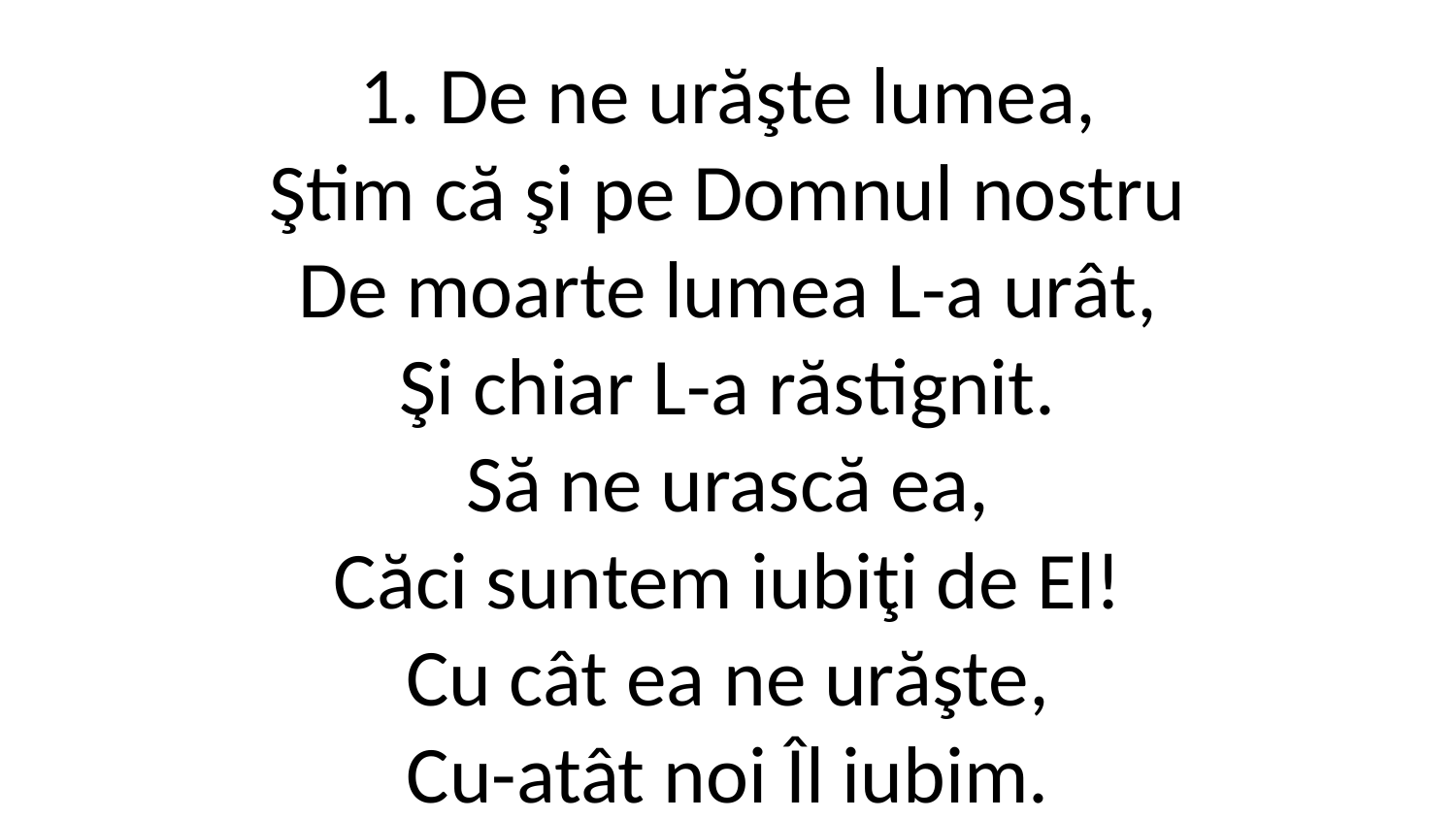

1. De ne urăşte lumea,
Ştim că şi pe Domnul nostru
De moarte lumea L-a urât,
Şi chiar L-a răstignit.
Să ne urască ea,
Căci suntem iubiţi de El!
Cu cât ea ne urăşte,
Cu-atât noi Îl iubim.